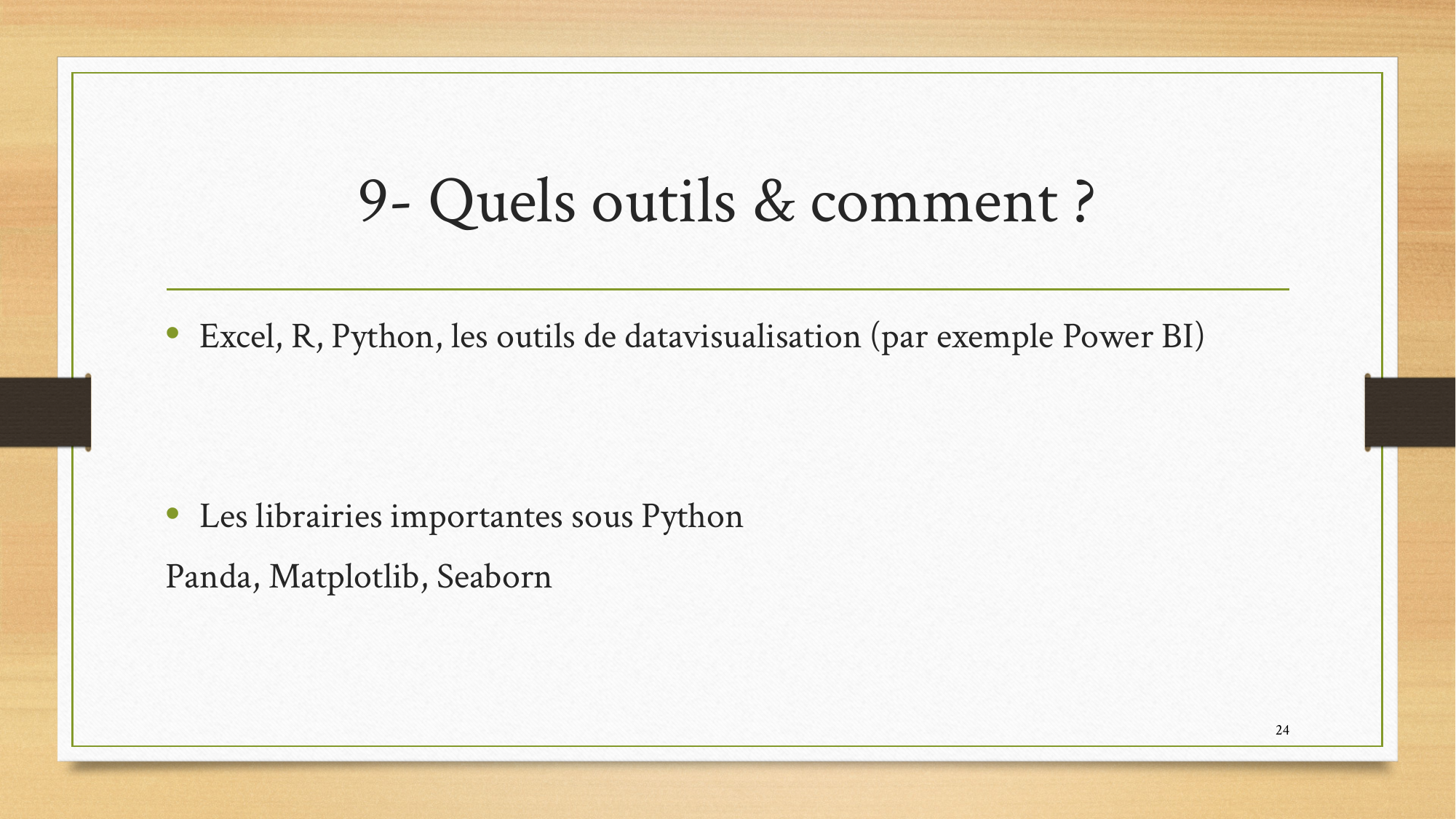

# 9- Quels outils & comment ?
Excel, R, Python, les outils de datavisualisation (par exemple Power BI)

Les librairies importantes sous Python
Panda, Matplotlib, Seaborn

24